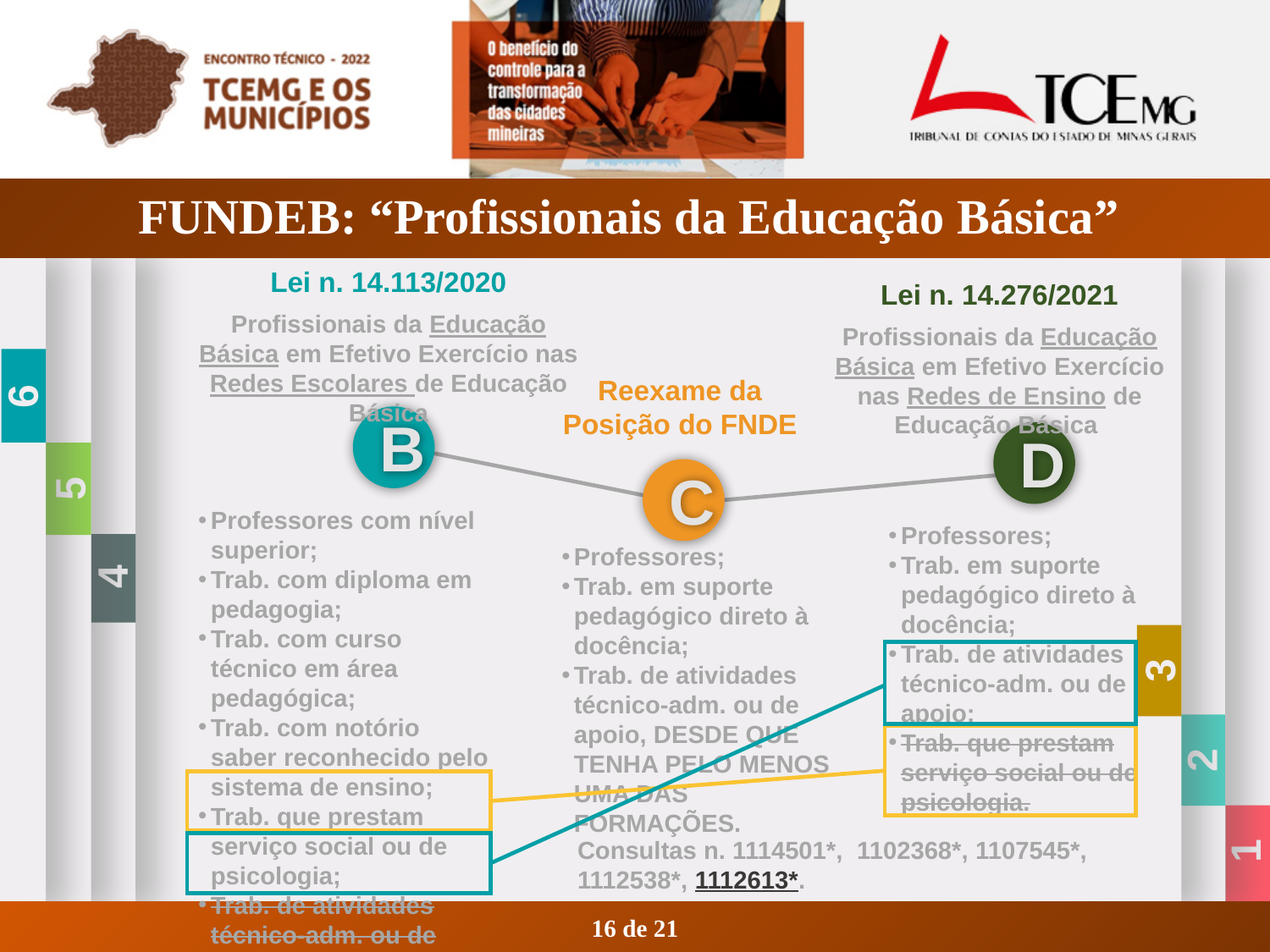

# FUNDEB: “Profissionais da Educação Básica”

6

4

5

2

1
Lei n. 14.113/2020
Profissionais da Educação Básica em Efetivo Exercício nas Redes Escolares de Educação Básica

3
Lei n. 14.276/2021
Profissionais da Educação Básica em Efetivo Exercício nas Redes de Ensino de Educação Básica
Reexame da Posição do FNDE

B

D

C

Professores com nível superior;
Trab. com diploma em pedagogia;
Trab. com curso técnico em área pedagógica;
Trab. com notório saber reconhecido pelo sistema de ensino;
Trab. que prestam serviço social ou de psicologia;
Trab. de atividades técnico-adm. ou de apoio.

Professores;
Trab. em suporte pedagógico direto à docência;
Trab. de atividades técnico-adm. ou de apoio;
Trab. que prestam serviço social ou de psicologia.

Professores;
Trab. em suporte pedagógico direto à docência;
Trab. de atividades técnico-adm. ou de apoio, DESDE QUE TENHA PELO MENOS UMA DAS FORMAÇÕES.

Consultas n. 1114501*,  1102368*, 1107545*, 1112538*, 1112613*.
16 de 21